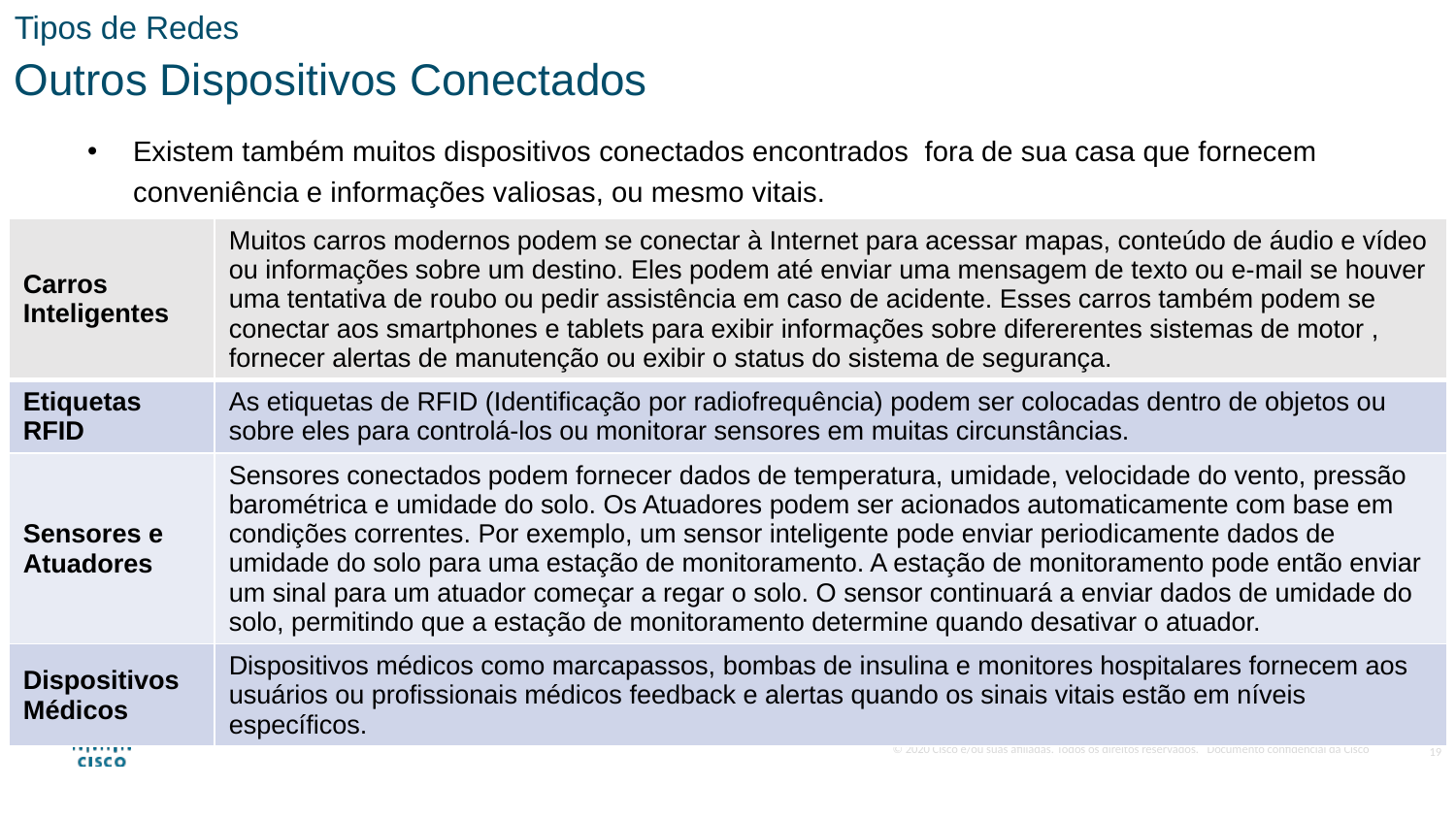

Tipos de Redes
Outros Dispositivos Conectados
Existem também muitos dispositivos conectados encontrados  fora de sua casa que fornecem conveniência e informações valiosas, ou mesmo vitais.
| Carros Inteligentes | Muitos carros modernos podem se conectar à Internet para acessar mapas, conteúdo de áudio e vídeo ou informações sobre um destino. Eles podem até enviar uma mensagem de texto ou e-mail se houver uma tentativa de roubo ou pedir assistência em caso de acidente. Esses carros também podem se conectar aos smartphones e tablets para exibir informações sobre difererentes sistemas de motor , fornecer alertas de manutenção ou exibir o status do sistema de segurança. |
| --- | --- |
| Etiquetas RFID | As etiquetas de RFID (Identificação por radiofrequência) podem ser colocadas dentro de objetos ou sobre eles para controlá-los ou monitorar sensores em muitas circunstâncias. |
| Sensores e Atuadores | Sensores conectados podem fornecer dados de temperatura, umidade, velocidade do vento, pressão barométrica e umidade do solo. Os Atuadores podem ser acionados automaticamente com base em condições correntes. Por exemplo, um sensor inteligente pode enviar periodicamente dados de umidade do solo para uma estação de monitoramento. A estação de monitoramento pode então enviar um sinal para um atuador começar a regar o solo. O sensor continuará a enviar dados de umidade do solo, permitindo que a estação de monitoramento determine quando desativar o atuador. |
| Dispositivos Médicos | Dispositivos médicos como marcapassos, bombas de insulina e monitores hospitalares fornecem aos usuários ou profissionais médicos feedback e alertas quando os sinais vitais estão em níveis específicos. |
19